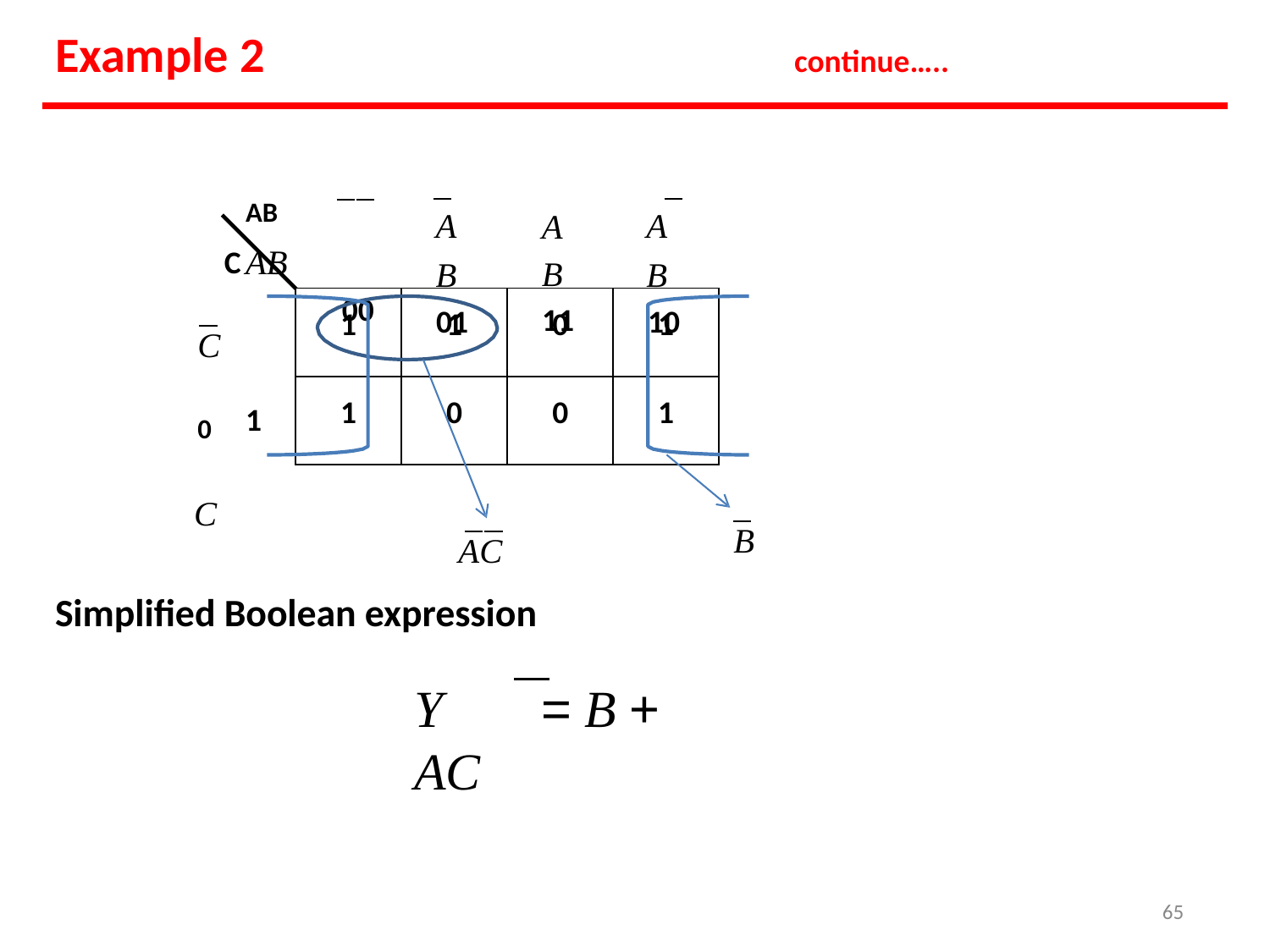

# Example 2
continue…..

AB
01
AB
10
AB	AB
00
AB
11

C
| 1 | 1 | 0 | 1 |
| --- | --- | --- | --- |
| 1 | 0 | 0 | 1 |

C	0
C

1
AC
Simplified Boolean expression
B

Y	= B + AC

65